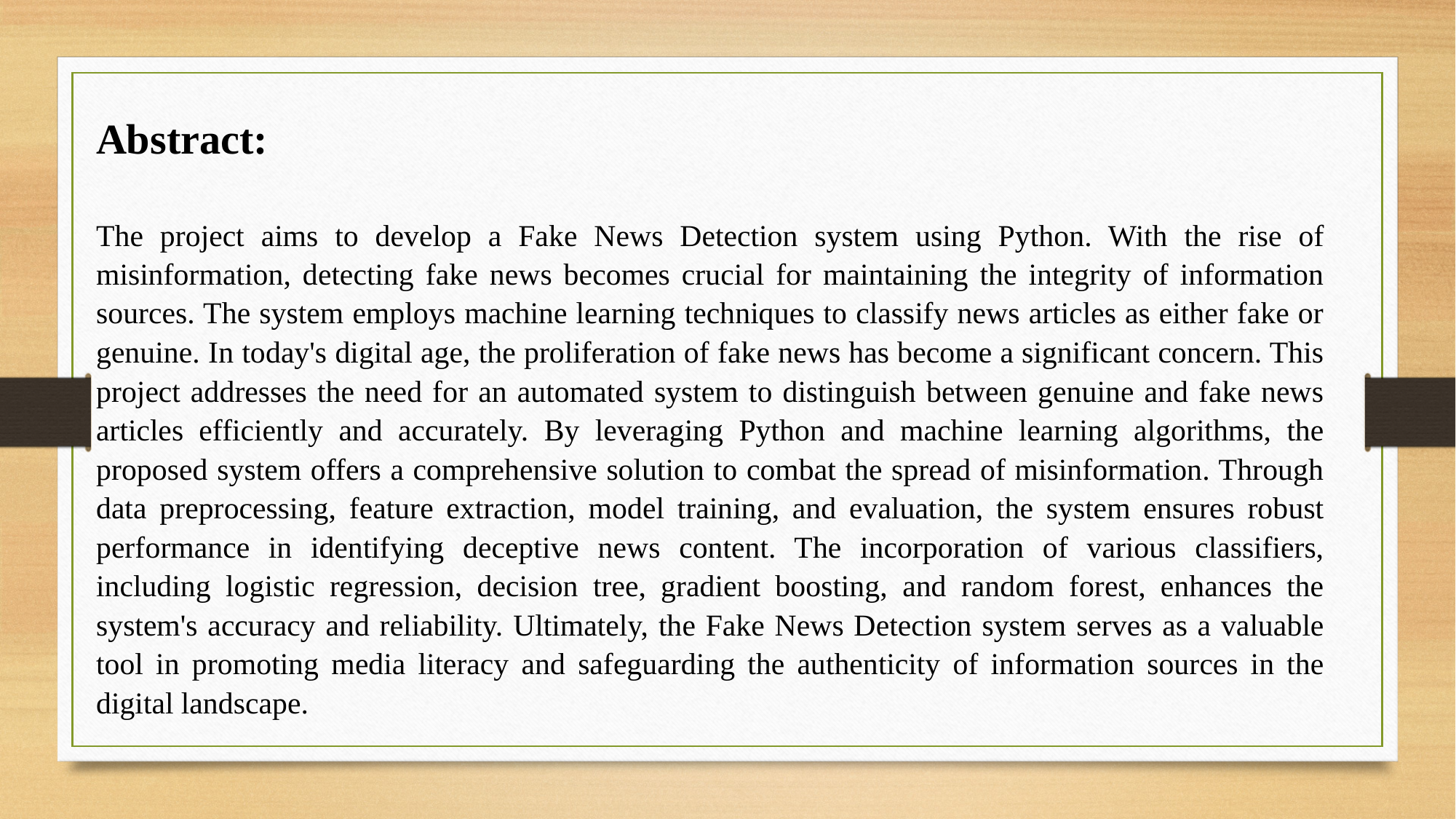

Abstract:

The project aims to develop a Fake News Detection system using Python. With the rise of misinformation, detecting fake news becomes crucial for maintaining the integrity of information sources. The system employs machine learning techniques to classify news articles as either fake or genuine. In today's digital age, the proliferation of fake news has become a significant concern. This project addresses the need for an automated system to distinguish between genuine and fake news articles efficiently and accurately. By leveraging Python and machine learning algorithms, the proposed system offers a comprehensive solution to combat the spread of misinformation. Through data preprocessing, feature extraction, model training, and evaluation, the system ensures robust performance in identifying deceptive news content. The incorporation of various classifiers, including logistic regression, decision tree, gradient boosting, and random forest, enhances the system's accuracy and reliability. Ultimately, the Fake News Detection system serves as a valuable tool in promoting media literacy and safeguarding the authenticity of information sources in the digital landscape.